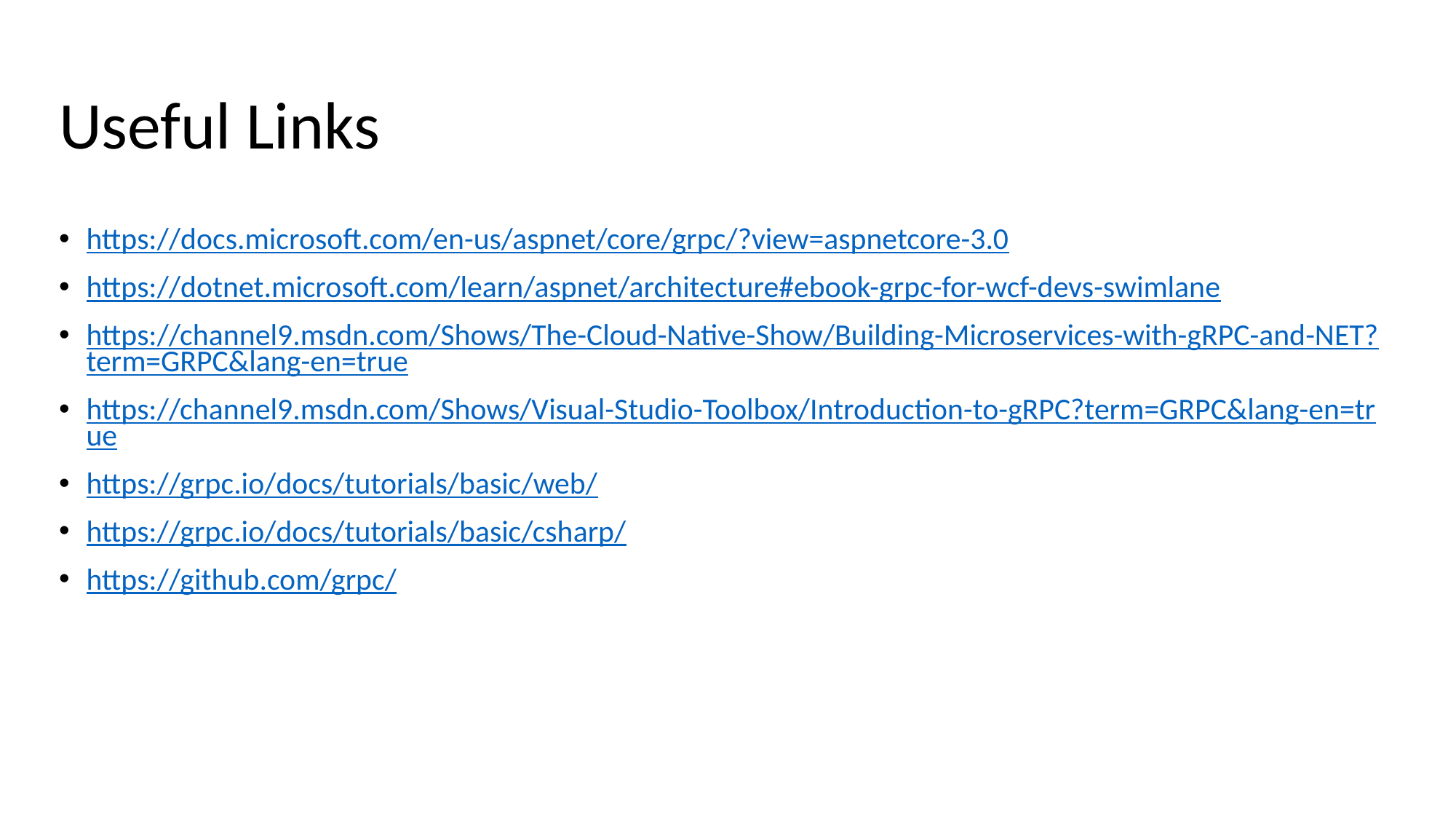

# Useful Links
https://docs.microsoft.com/en-us/aspnet/core/grpc/?view=aspnetcore-3.0
https://dotnet.microsoft.com/learn/aspnet/architecture#ebook-grpc-for-wcf-devs-swimlane
https://channel9.msdn.com/Shows/The-Cloud-Native-Show/Building-Microservices-with-gRPC-and-NET?term=GRPC&lang-en=true
https://channel9.msdn.com/Shows/Visual-Studio-Toolbox/Introduction-to-gRPC?term=GRPC&lang-en=true
https://grpc.io/docs/tutorials/basic/web/
https://grpc.io/docs/tutorials/basic/csharp/
https://github.com/grpc/